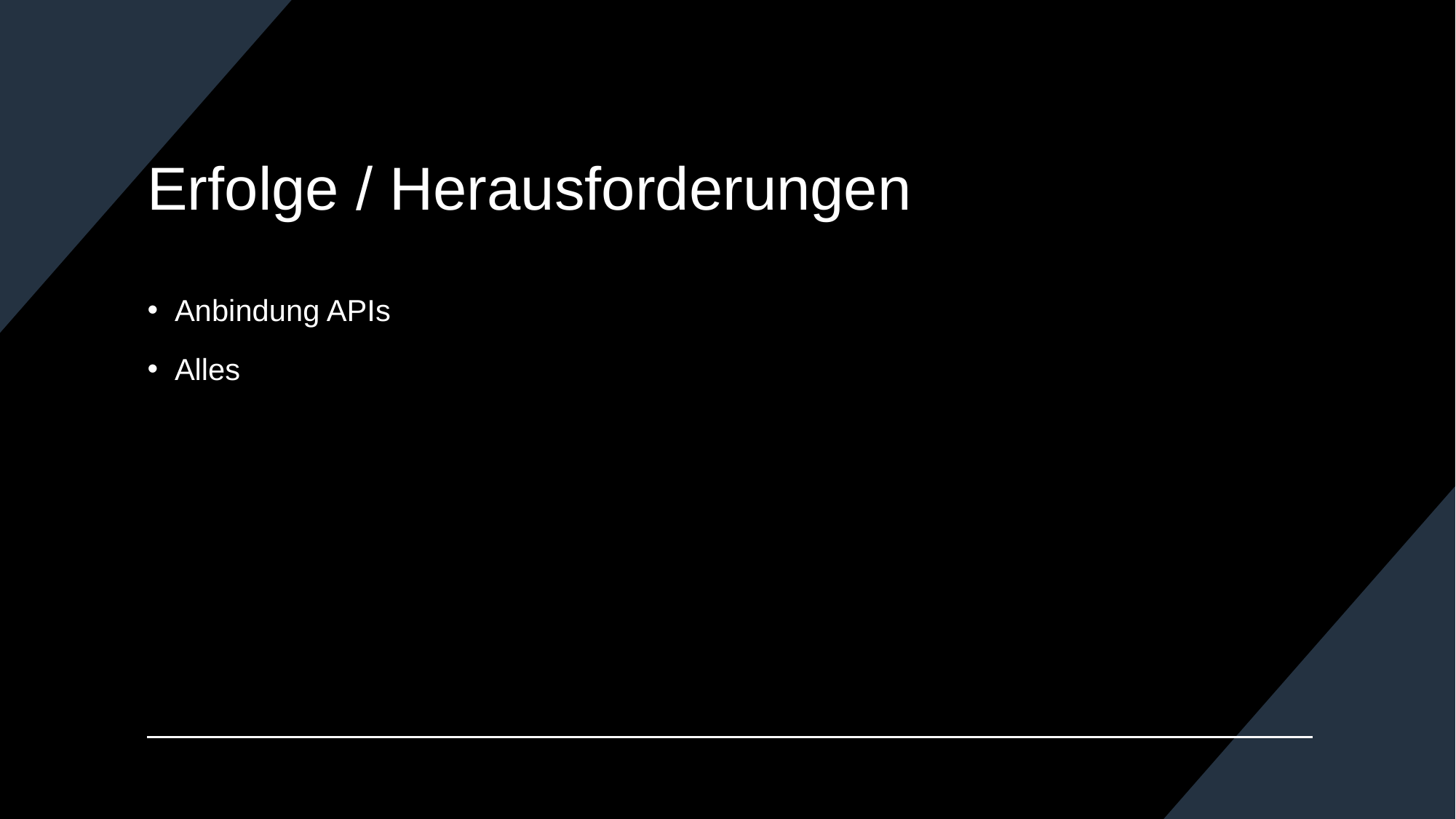

# Erfolge / Herausforderungen
Anbindung APIs
Alles